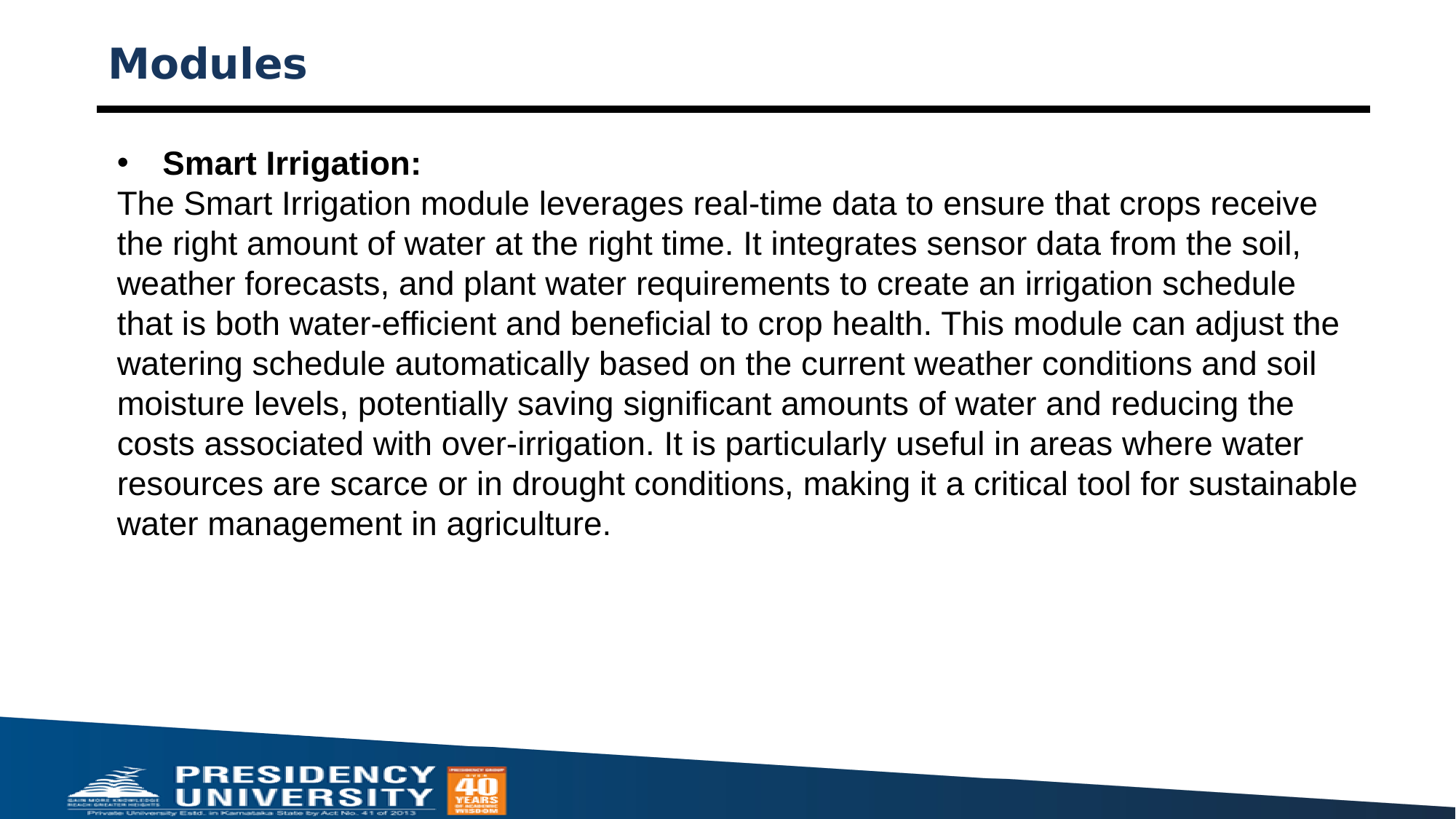

# Modules
Smart Irrigation:
The Smart Irrigation module leverages real-time data to ensure that crops receive the right amount of water at the right time. It integrates sensor data from the soil, weather forecasts, and plant water requirements to create an irrigation schedule that is both water-efficient and beneficial to crop health. This module can adjust the watering schedule automatically based on the current weather conditions and soil moisture levels, potentially saving significant amounts of water and reducing the costs associated with over-irrigation. It is particularly useful in areas where water resources are scarce or in drought conditions, making it a critical tool for sustainable water management in agriculture.